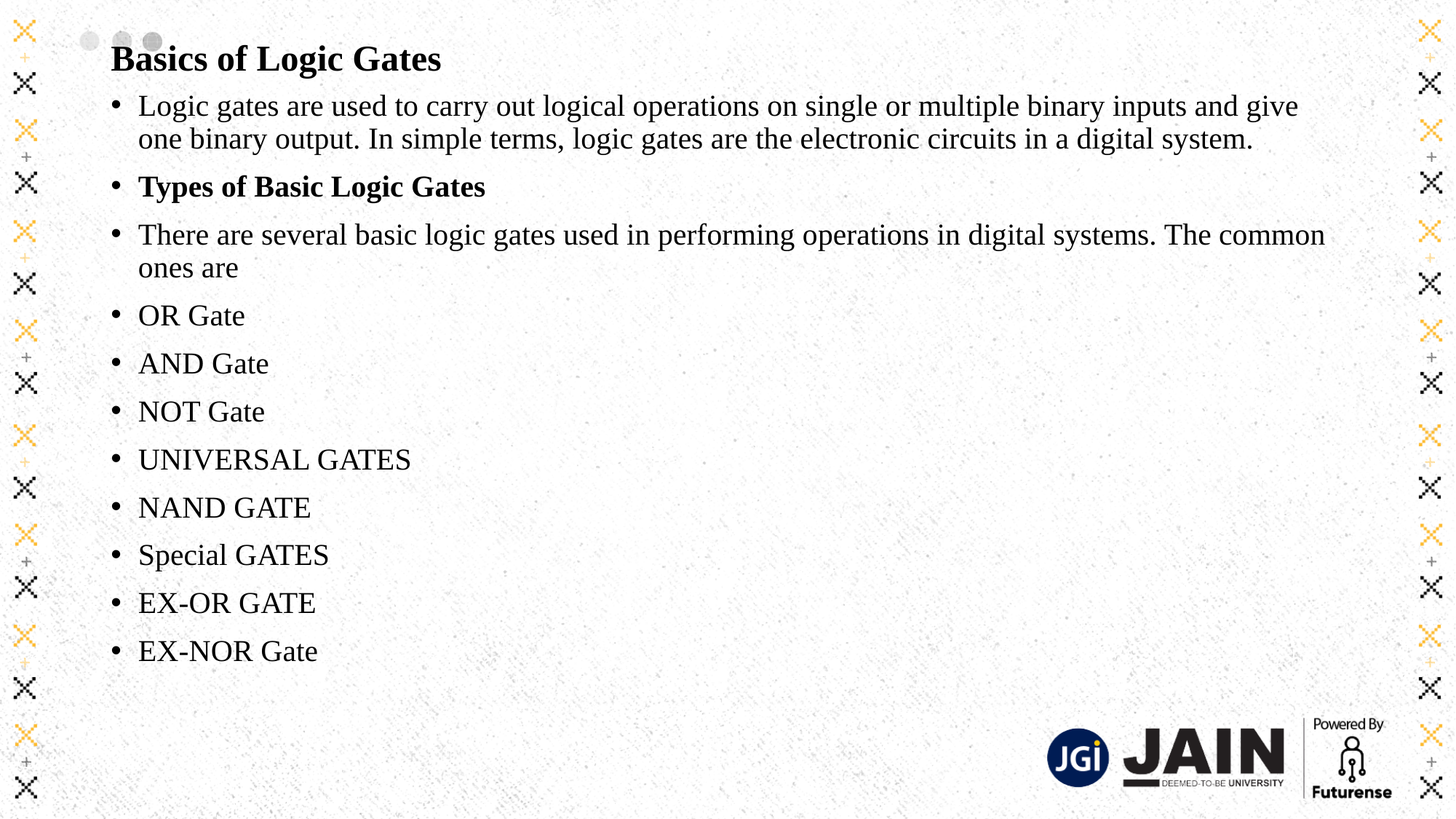

# Basics of Logic Gates
Logic gates are used to carry out logical operations on single or multiple binary inputs and give one binary output. In simple terms, logic gates are the electronic circuits in a digital system.
Types of Basic Logic Gates
There are several basic logic gates used in performing operations in digital systems. The common ones are
OR Gate
AND Gate
NOT Gate
UNIVERSAL GATES
NAND GATE
Special GATES
EX-OR GATE
EX-NOR Gate